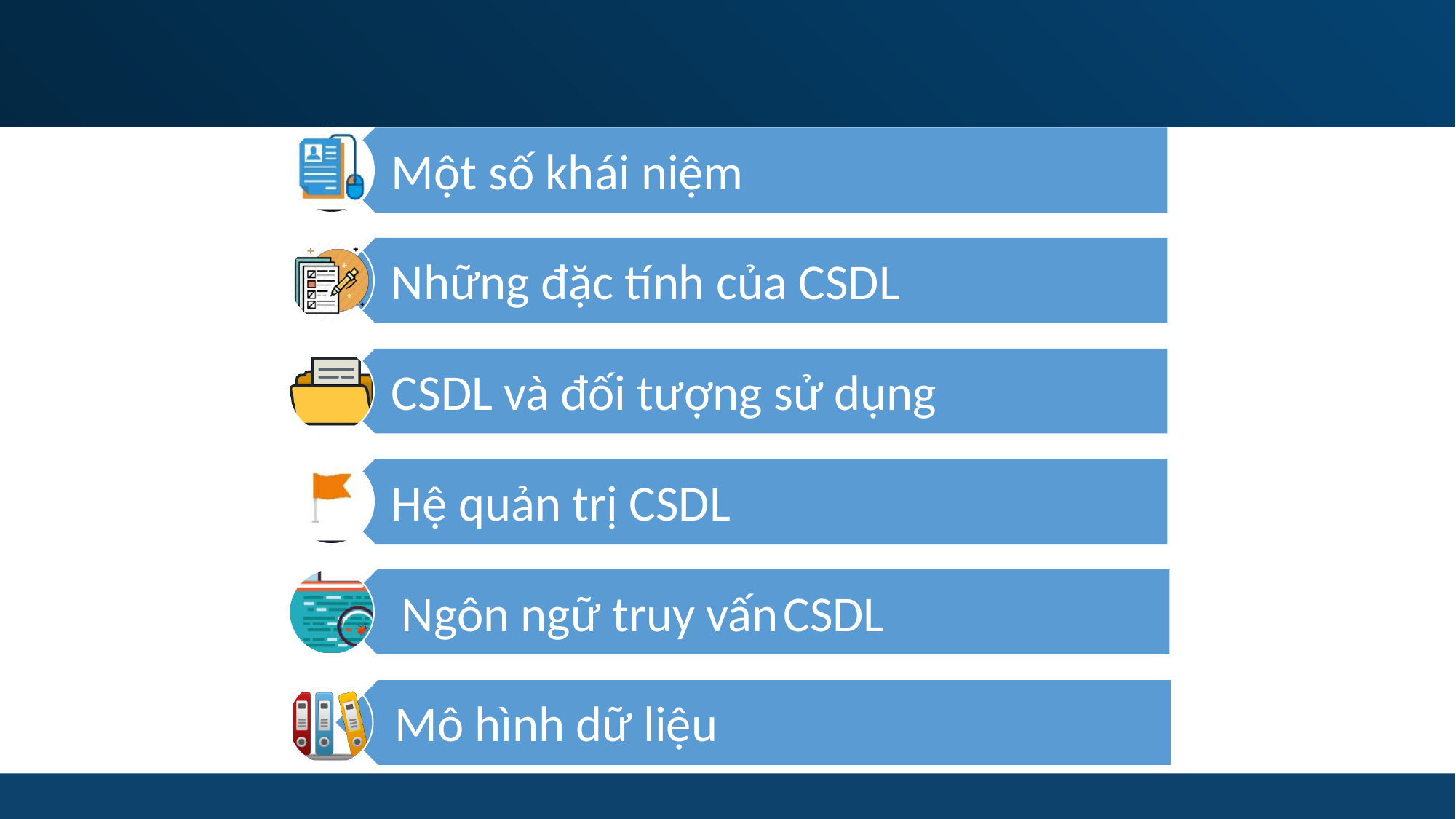

Một số khái niệm

Những đặc tính của CSDL

CSDL và đối tượng sử dụng

Hệ quản trị CSDL

Ngôn

Ngôn ngữ truy vấn
CSDL

Mô hình dữ liệu